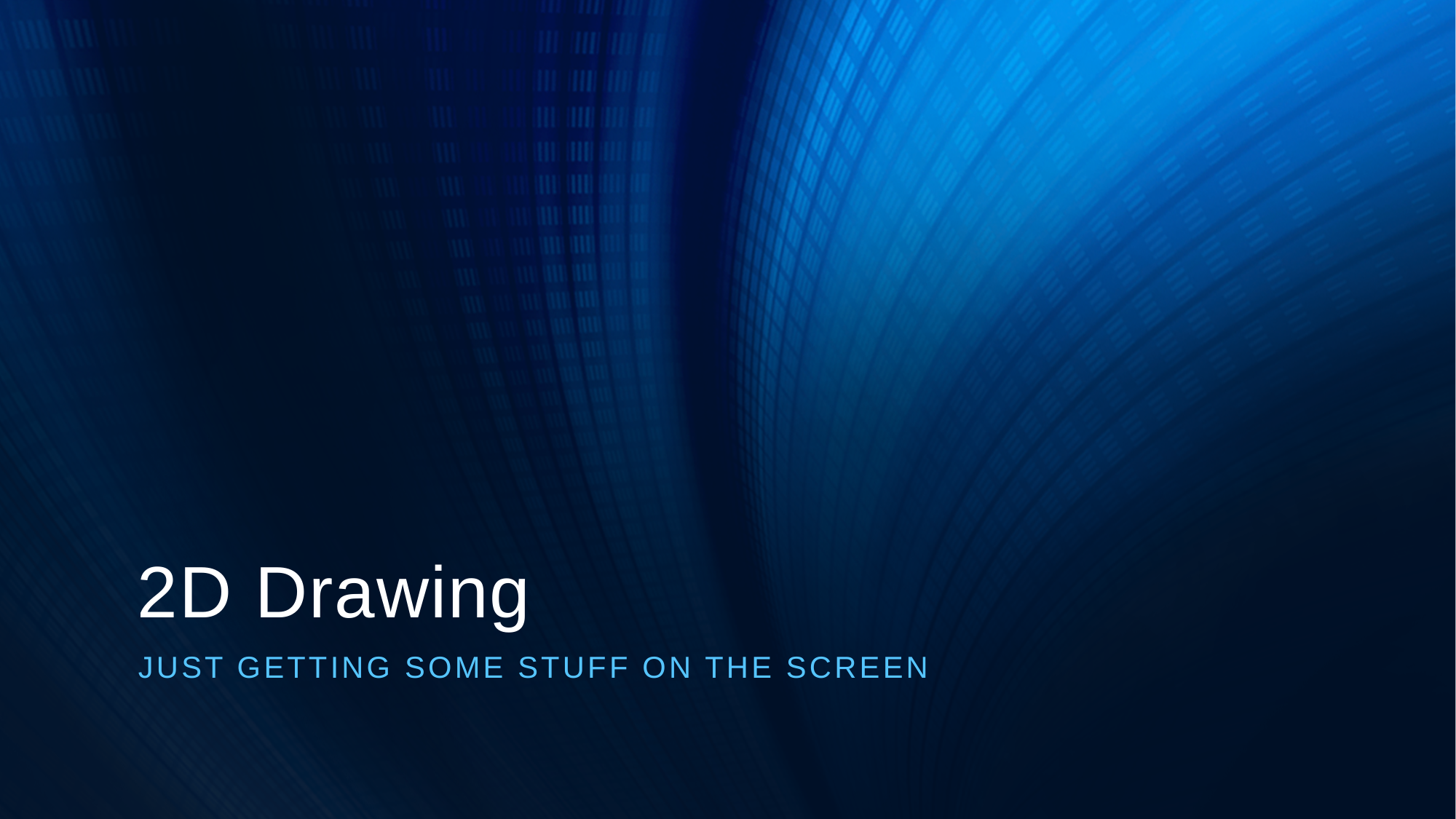

# 2D Drawing
Just getting some stuff on the screen